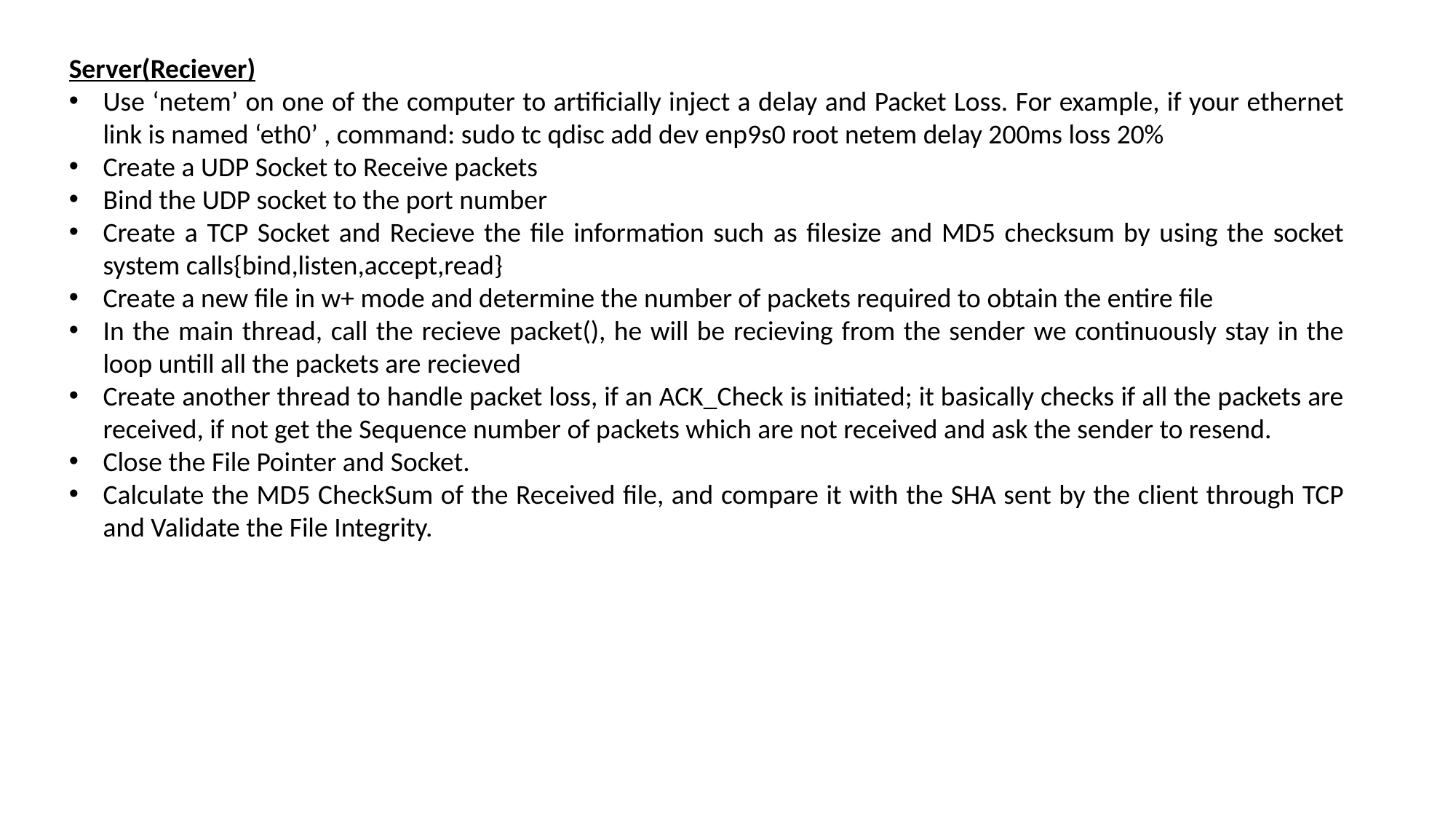

Server(Reciever)
Use ‘netem’ on one of the computer to artificially inject a delay and Packet Loss. For example, if your ethernet link is named ‘eth0’ , command: sudo tc qdisc add dev enp9s0 root netem delay 200ms loss 20%
Create a UDP Socket to Receive packets
Bind the UDP socket to the port number
Create a TCP Socket and Recieve the file information such as filesize and MD5 checksum by using the socket system calls{bind,listen,accept,read}
Create a new file in w+ mode and determine the number of packets required to obtain the entire file
In the main thread, call the recieve packet(), he will be recieving from the sender we continuously stay in the loop untill all the packets are recieved
Create another thread to handle packet loss, if an ACK_Check is initiated; it basically checks if all the packets are received, if not get the Sequence number of packets which are not received and ask the sender to resend.
Close the File Pointer and Socket.
Calculate the MD5 CheckSum of the Received file, and compare it with the SHA sent by the client through TCP and Validate the File Integrity.